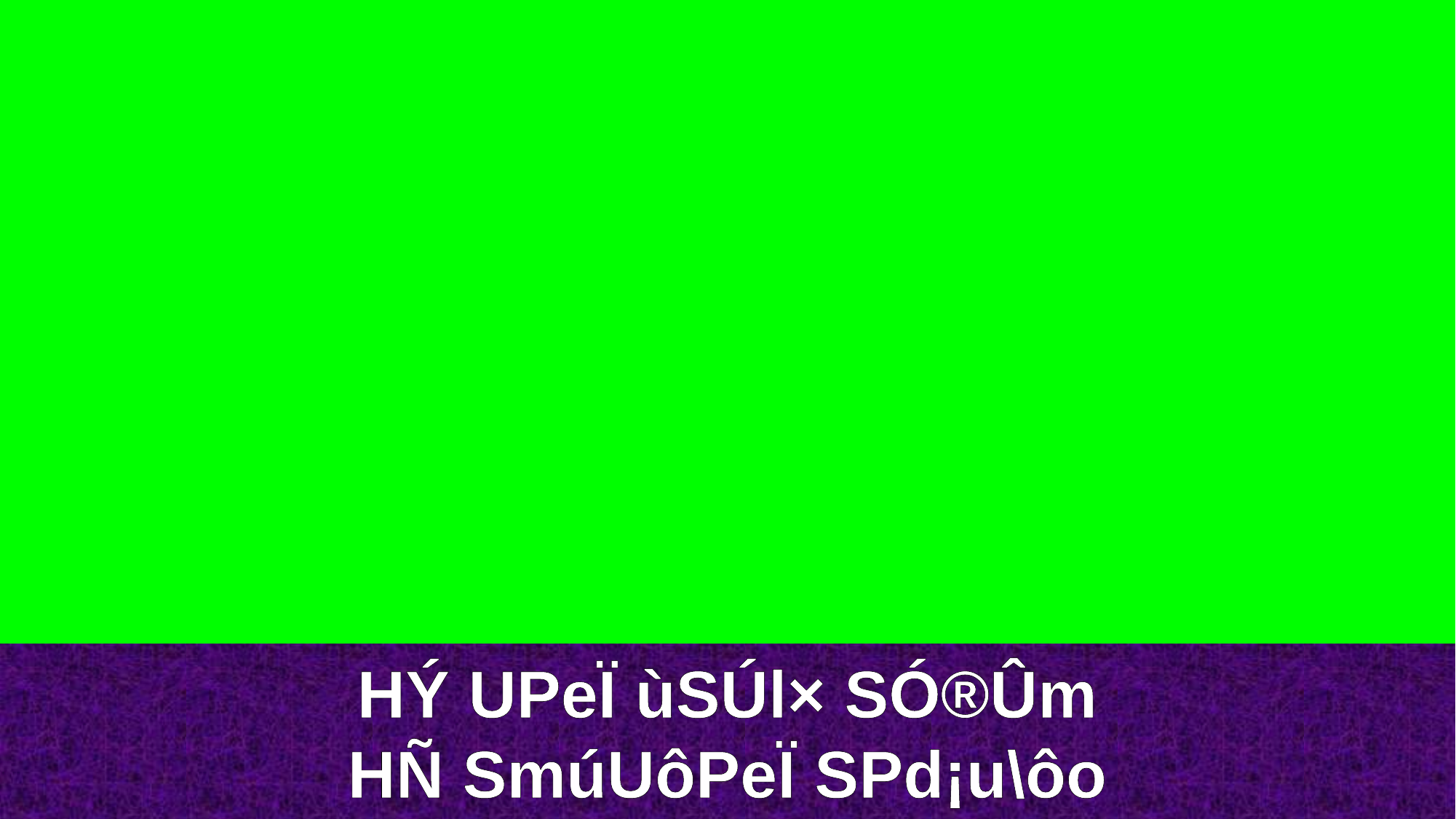

HÝ UPeÏ ùSÚl× SÓ®Ûm
HÑ SmúUôPeÏ SPd¡u\ôo